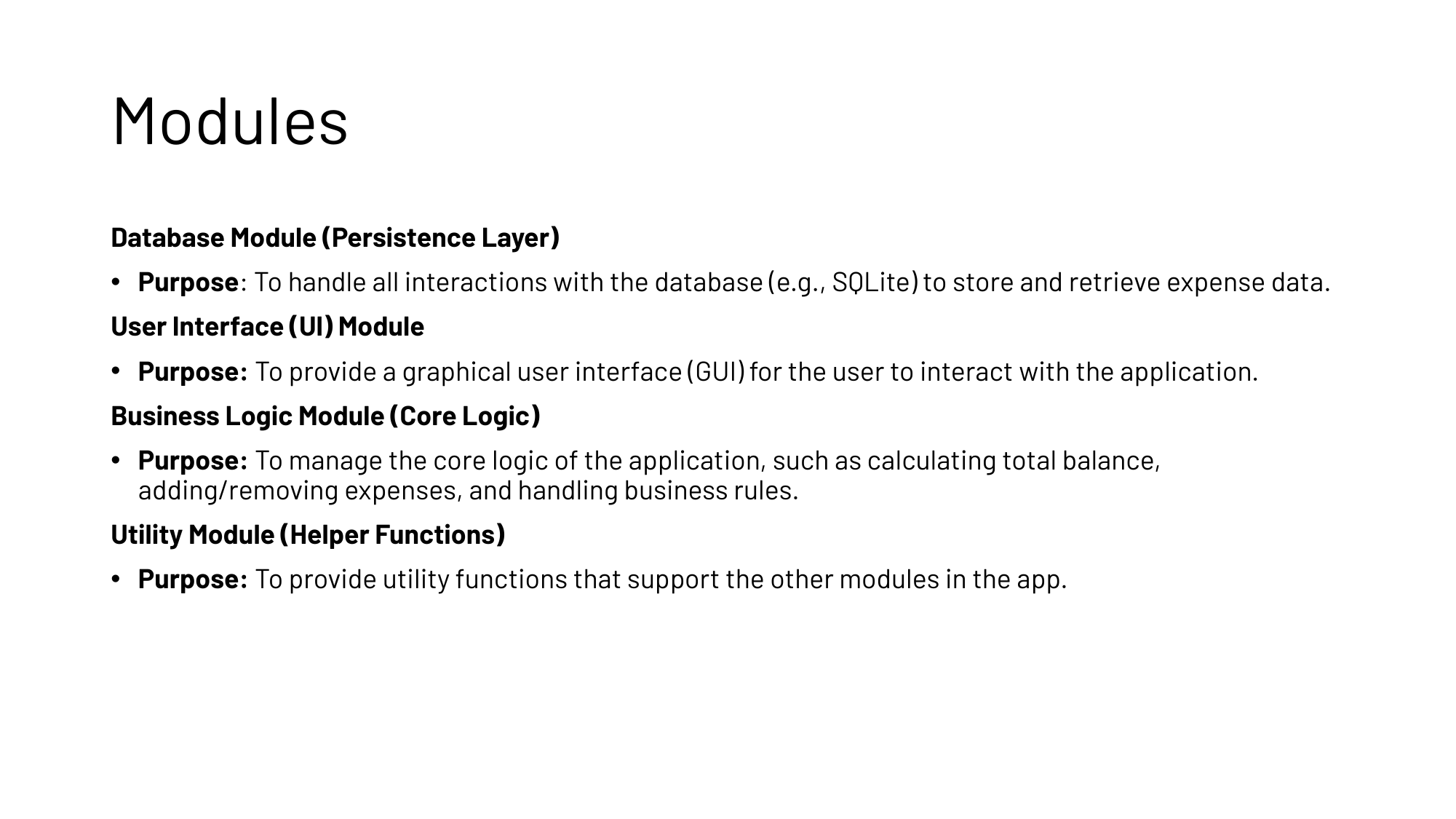

# Modules
Database Module (Persistence Layer)
Purpose: To handle all interactions with the database (e.g., SQLite) to store and retrieve expense data.
User Interface (UI) Module
Purpose: To provide a graphical user interface (GUI) for the user to interact with the application.
Business Logic Module (Core Logic)
Purpose: To manage the core logic of the application, such as calculating total balance, adding/removing expenses, and handling business rules.
Utility Module (Helper Functions)
Purpose: To provide utility functions that support the other modules in the app.